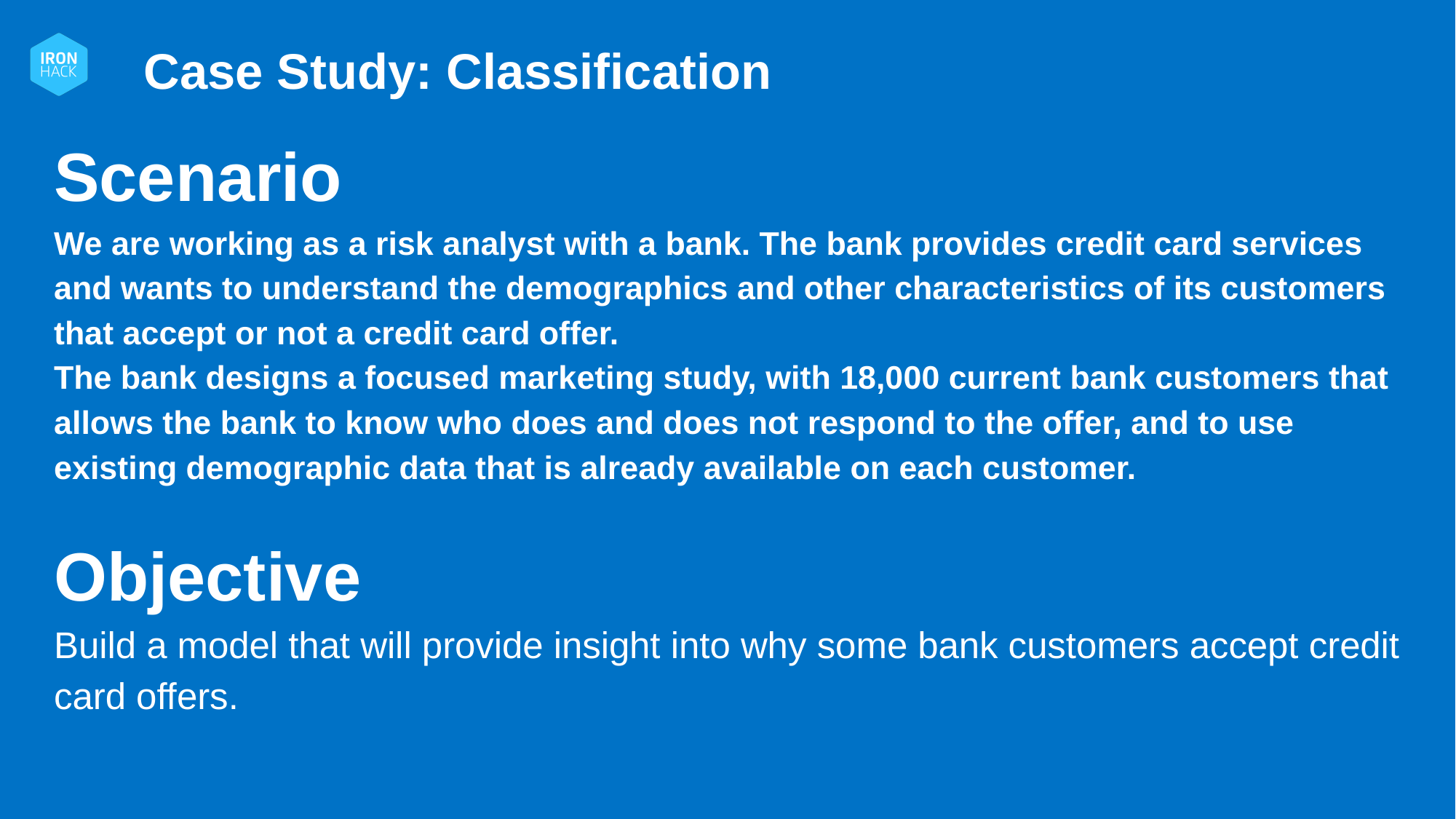

# Case Study: Classification
Scenario
We are working as a risk analyst with a bank. The bank provides credit card services  and wants to understand the demographics and other characteristics of its customers that accept or not a credit card offer.​
The bank designs a focused marketing study, with 18,000 current bank customers that allows the bank to know who does and does not respond to the offer, and to use existing demographic data that is already available on each customer.

Objective​
Build a model that will provide insight into why some bank customers accept credit card offers.